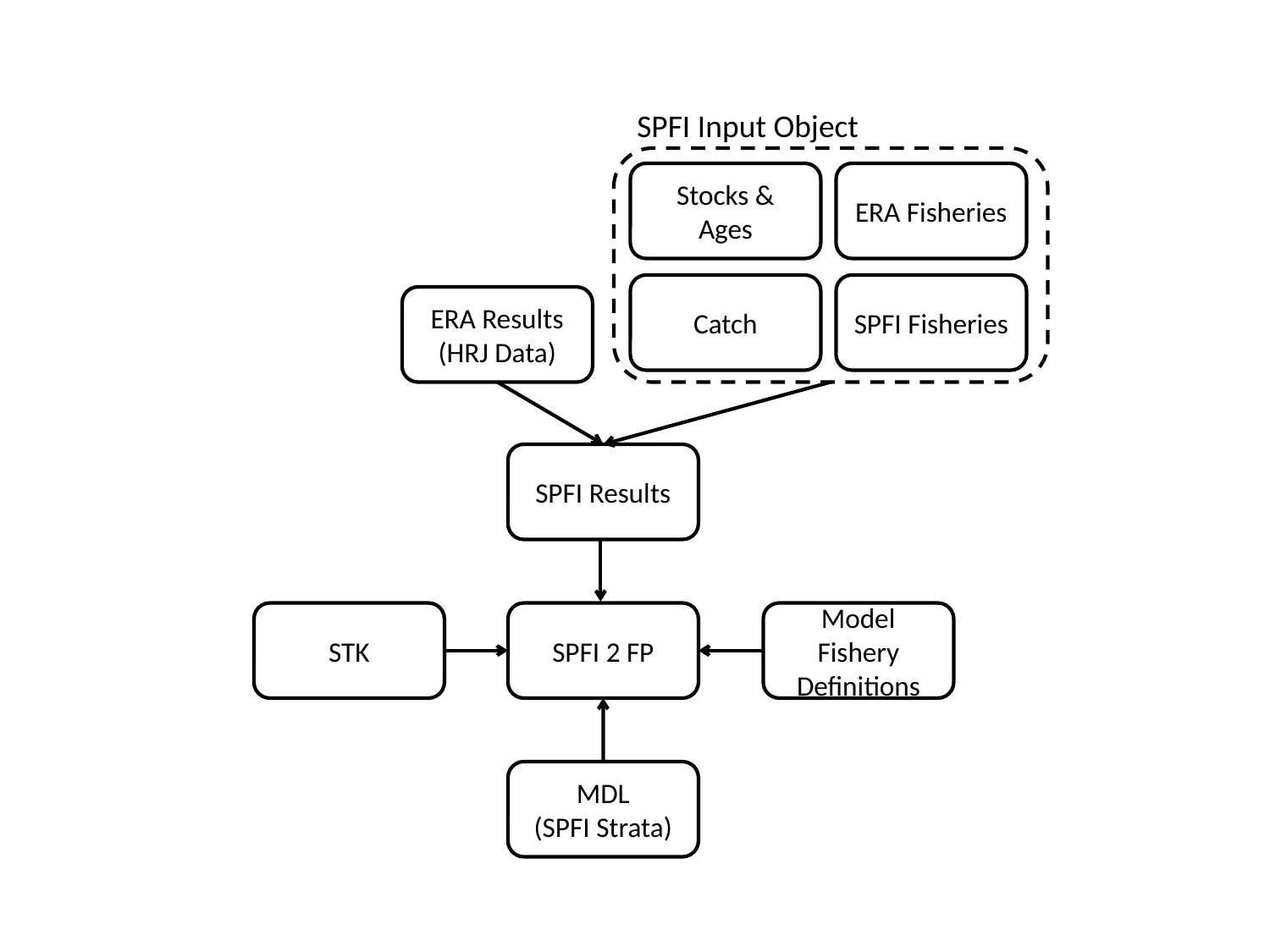

SPFI Input Object

Stocks & Ages
ERA Fisheries
Catch
SPFI Fisheries
ERA Results
(HRJ Data)
SPFI Results
STK
SPFI 2 FP
Model Fishery Definitions
MDL
(SPFI Strata)